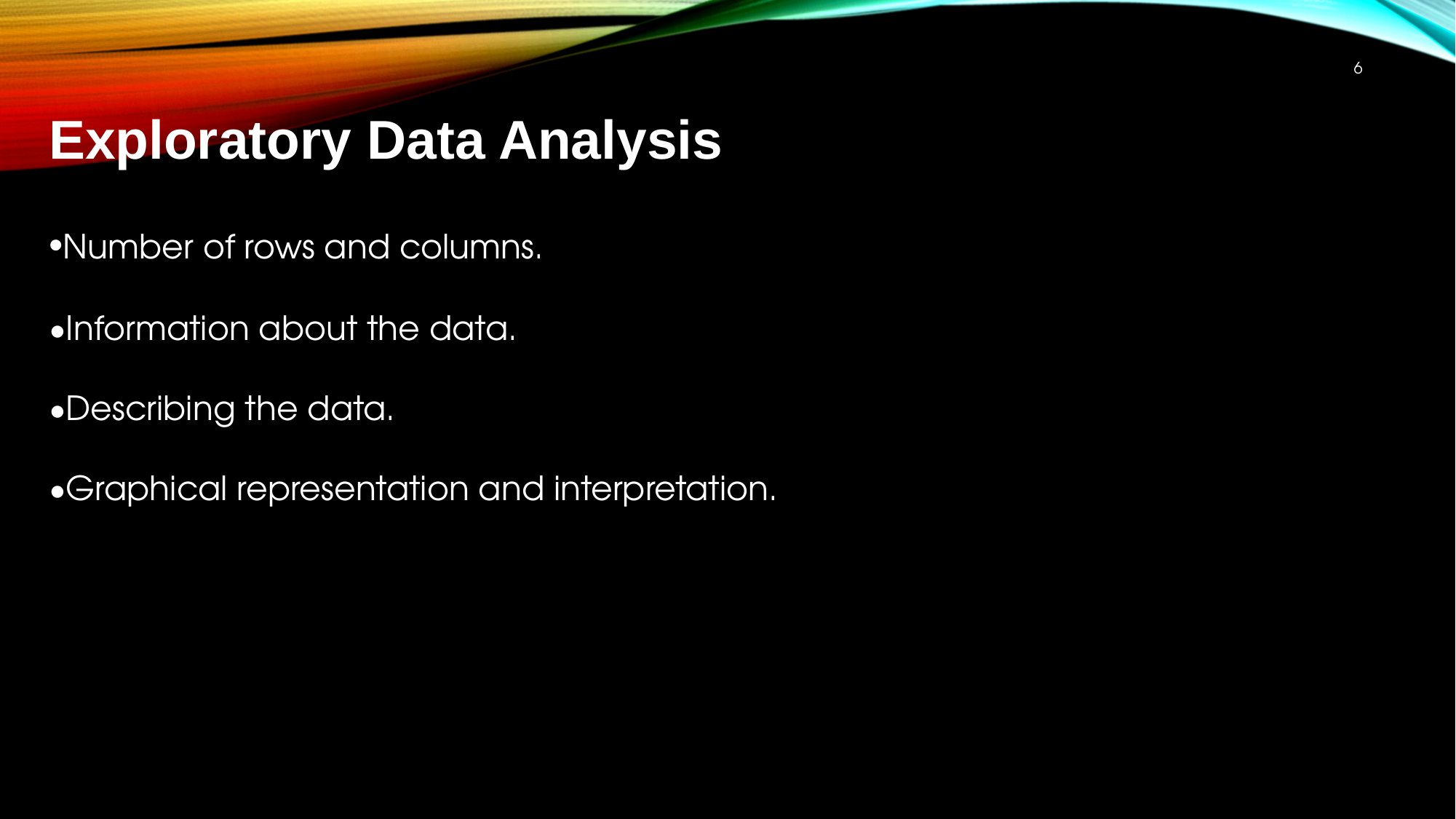

6
Exploratory Data Analysis

•Number of rows and columns.

•Information about the data.

•Describing the data.

•Graphical representation and interpretation.